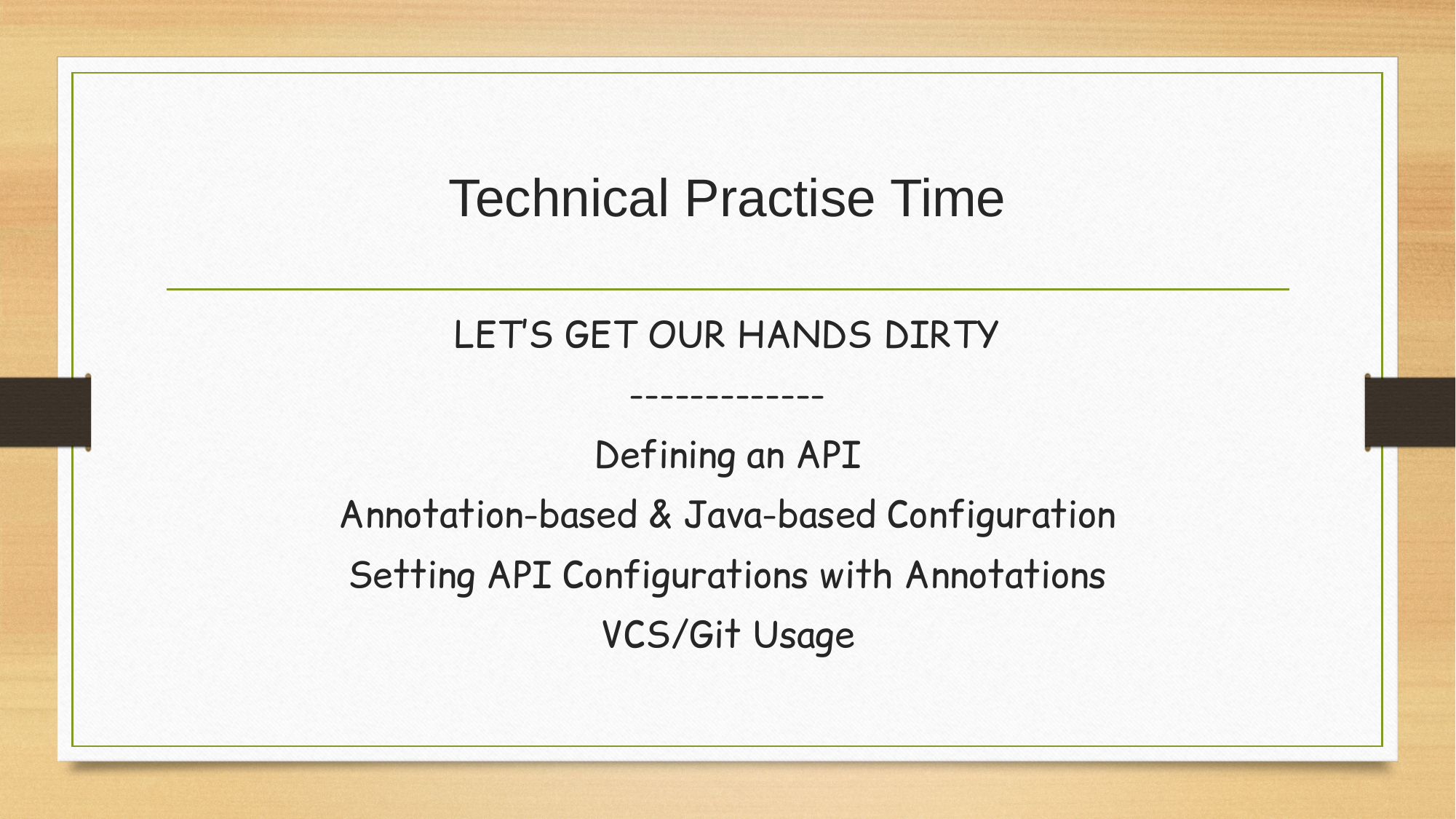

# Technical Practise Time
LET’S GET OUR HANDS DIRTY
-------------
Defining an API
Annotation-based & Java-based Configuration
Setting API Configurations with Annotations
VCS/Git Usage